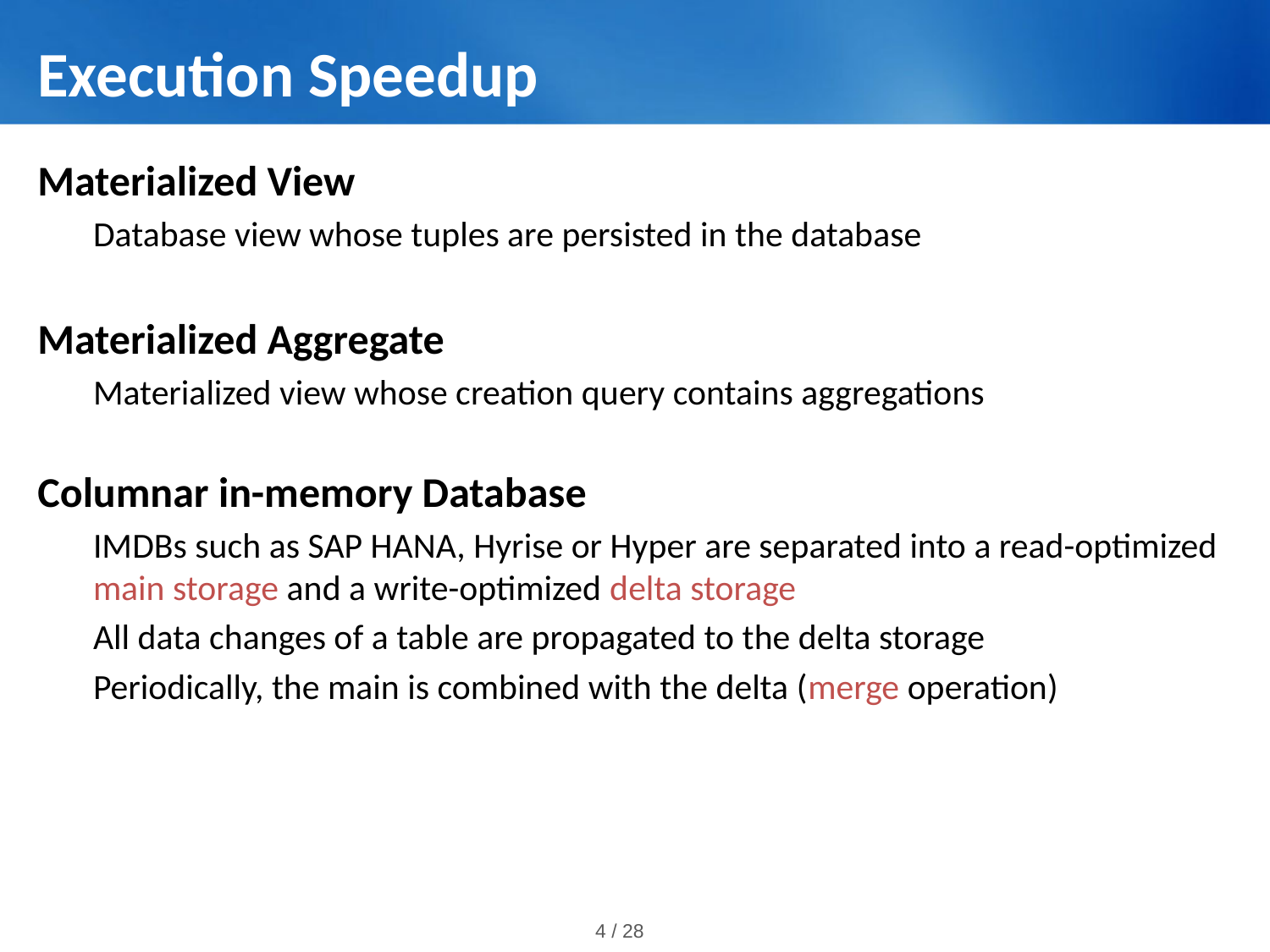

# Execution Speedup
Materialized View
Database view whose tuples are persisted in the database

Materialized Aggregate
Materialized view whose creation query contains aggregations

Columnar in-memory Database
IMDBs such as SAP HANA, Hyrise or Hyper are separated into a read-optimized main storage and a write-optimized delta storage
All data changes of a table are propagated to the delta storage
Periodically, the main is combined with the delta (merge operation)